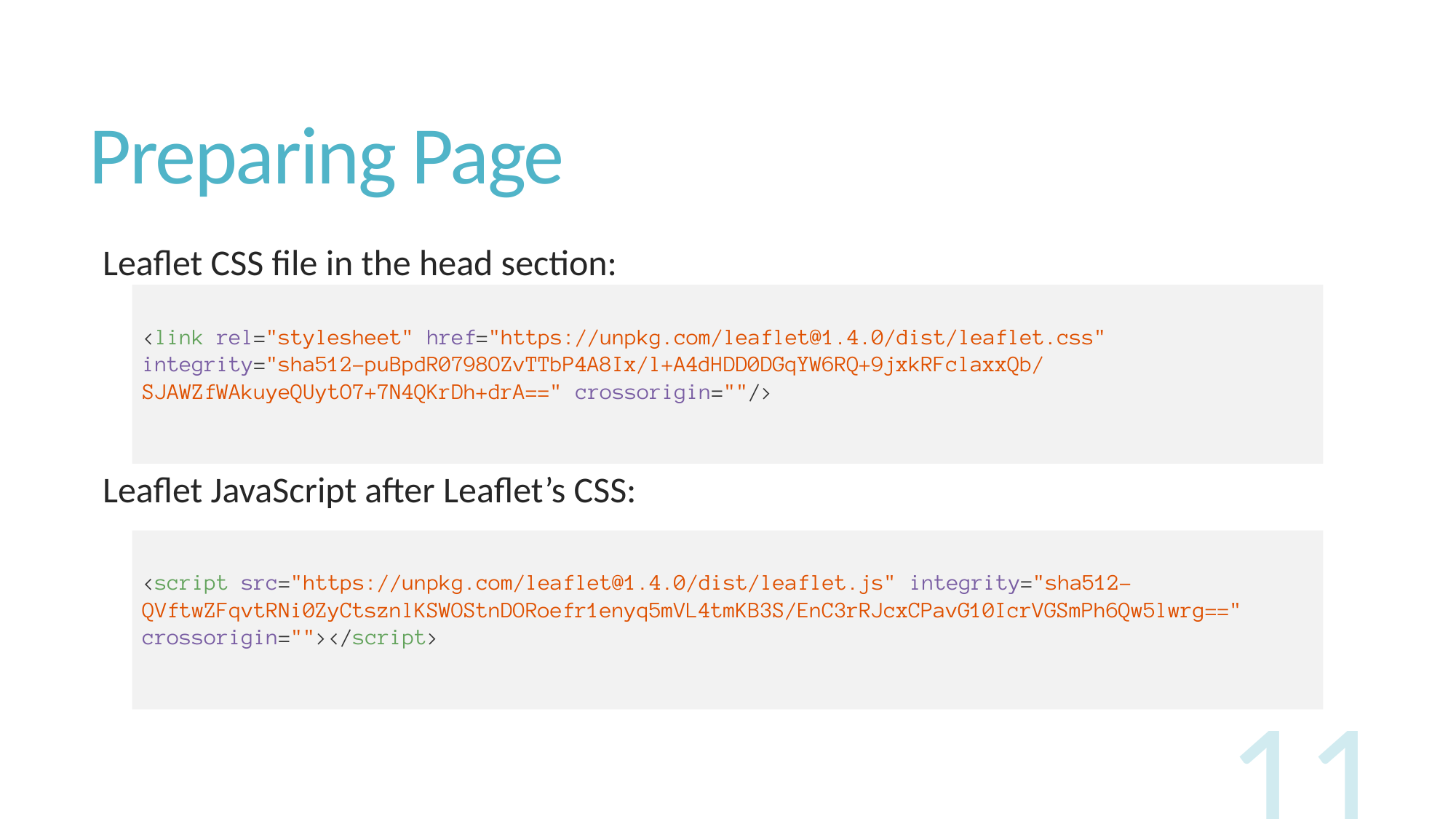

# Preparing Page
Leaflet CSS file in the head section:

Leaflet JavaScript after Leaflet’s CSS:

<link rel="stylesheet" href="https://unpkg.com/leaflet@1.4.0/dist/leaflet.css" integrity="sha512-puBpdR0798OZvTTbP4A8Ix/l+A4dHDD0DGqYW6RQ+9jxkRFclaxxQb/SJAWZfWAkuyeQUytO7+7N4QKrDh+drA==" crossorigin=""/>

<script src="https://unpkg.com/leaflet@1.4.0/dist/leaflet.js" integrity="sha512-QVftwZFqvtRNi0ZyCtsznlKSWOStnDORoefr1enyq5mVL4tmKB3S/EnC3rRJcxCPavG10IcrVGSmPh6Qw5lwrg==" crossorigin=""></script>
11